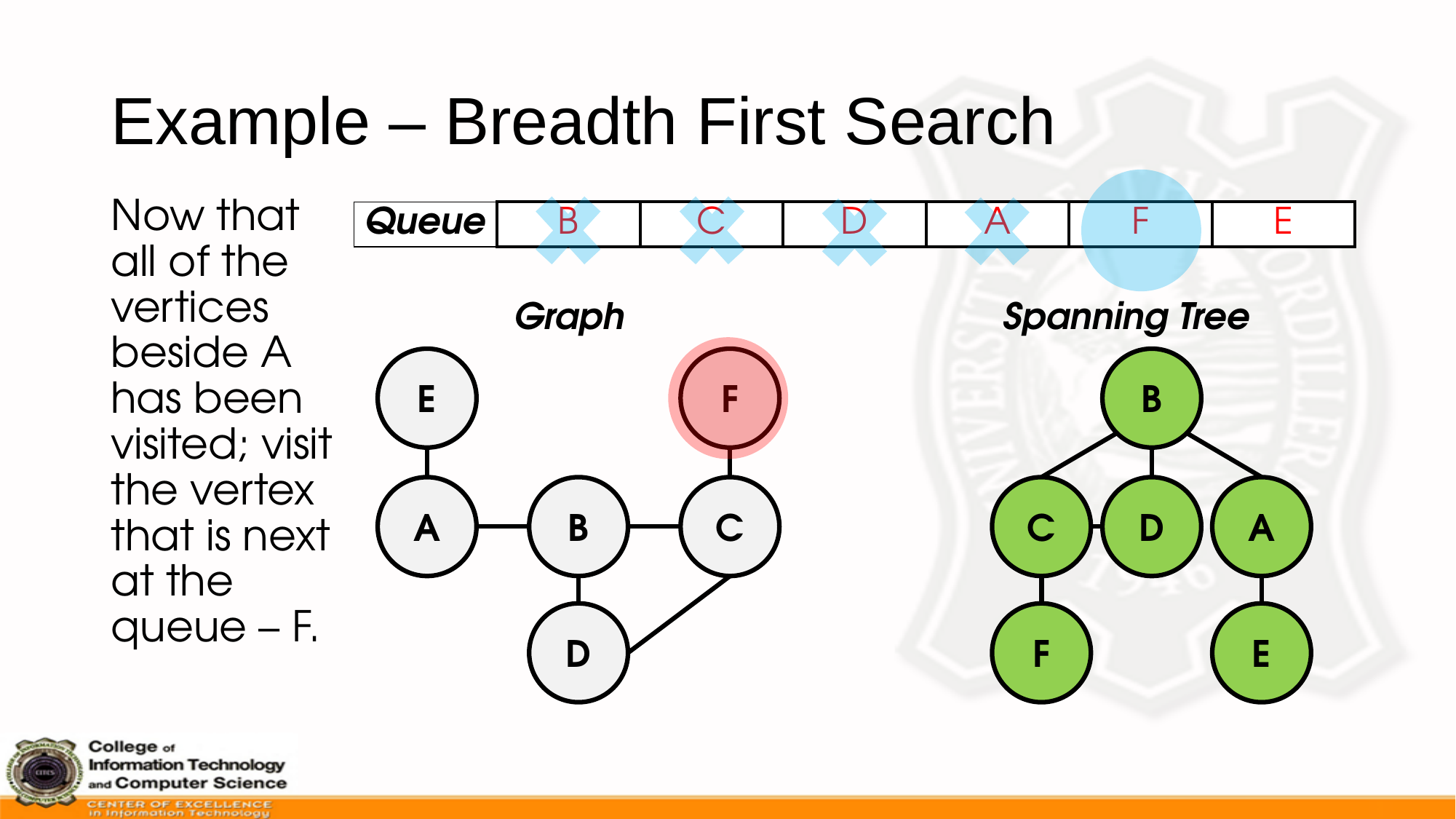

# Example – Breadth First Search

Now that all of the vertices beside A has been visited; visit the vertex that is next at the queue – F.
| Queue | B | C | D | A | F | E |
| --- | --- | --- | --- | --- | --- | --- |
Graph
Spanning Tree

E
F
B
A
B
C
C
D
A
D
F
E